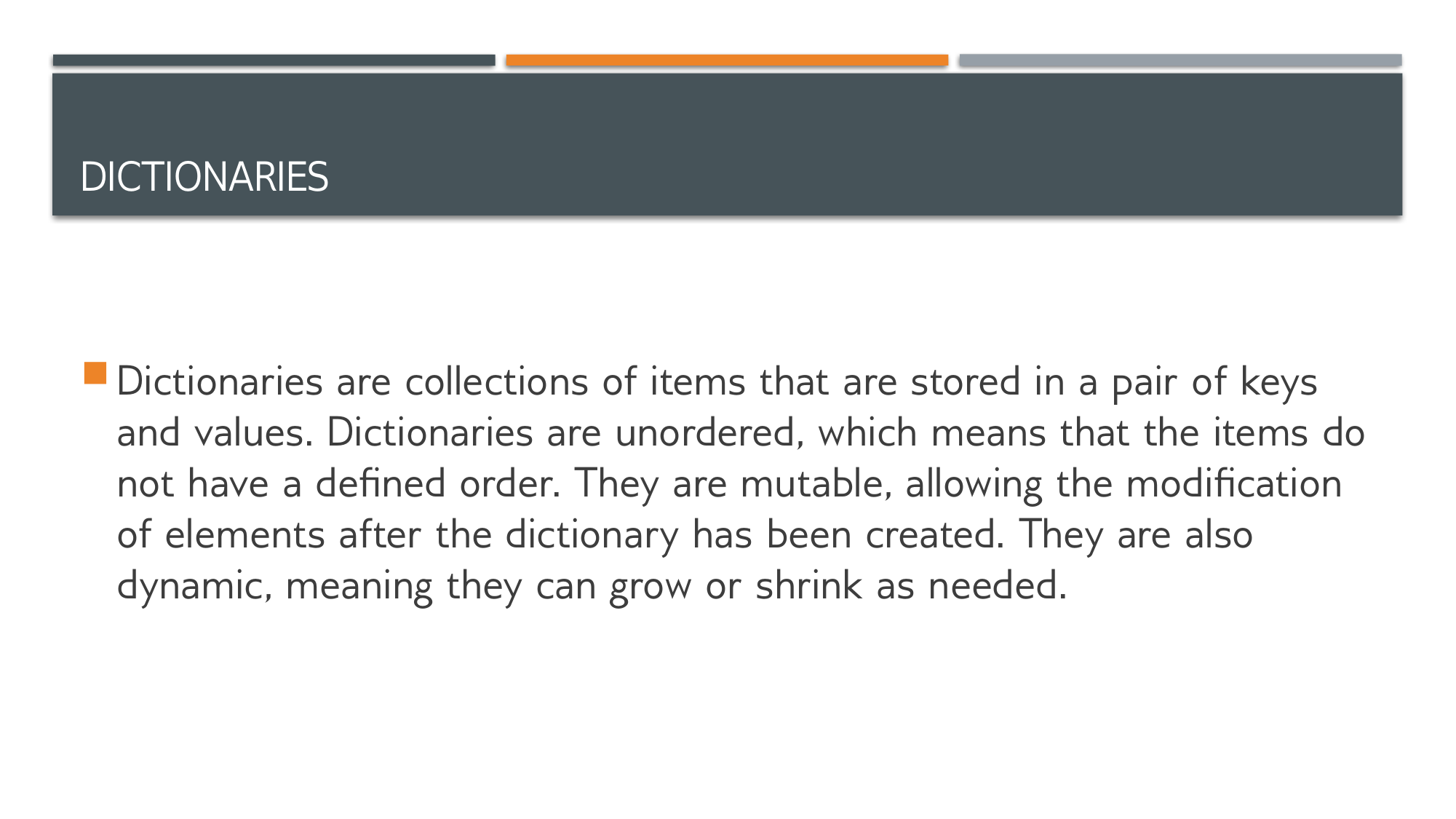

# dictionaries
Dictionaries are collections of items that are stored in a pair of keys and values. Dictionaries are unordered, which means that the items do not have a defined order. They are mutable, allowing the modification of elements after the dictionary has been created. They are also dynamic, meaning they can grow or shrink as needed.